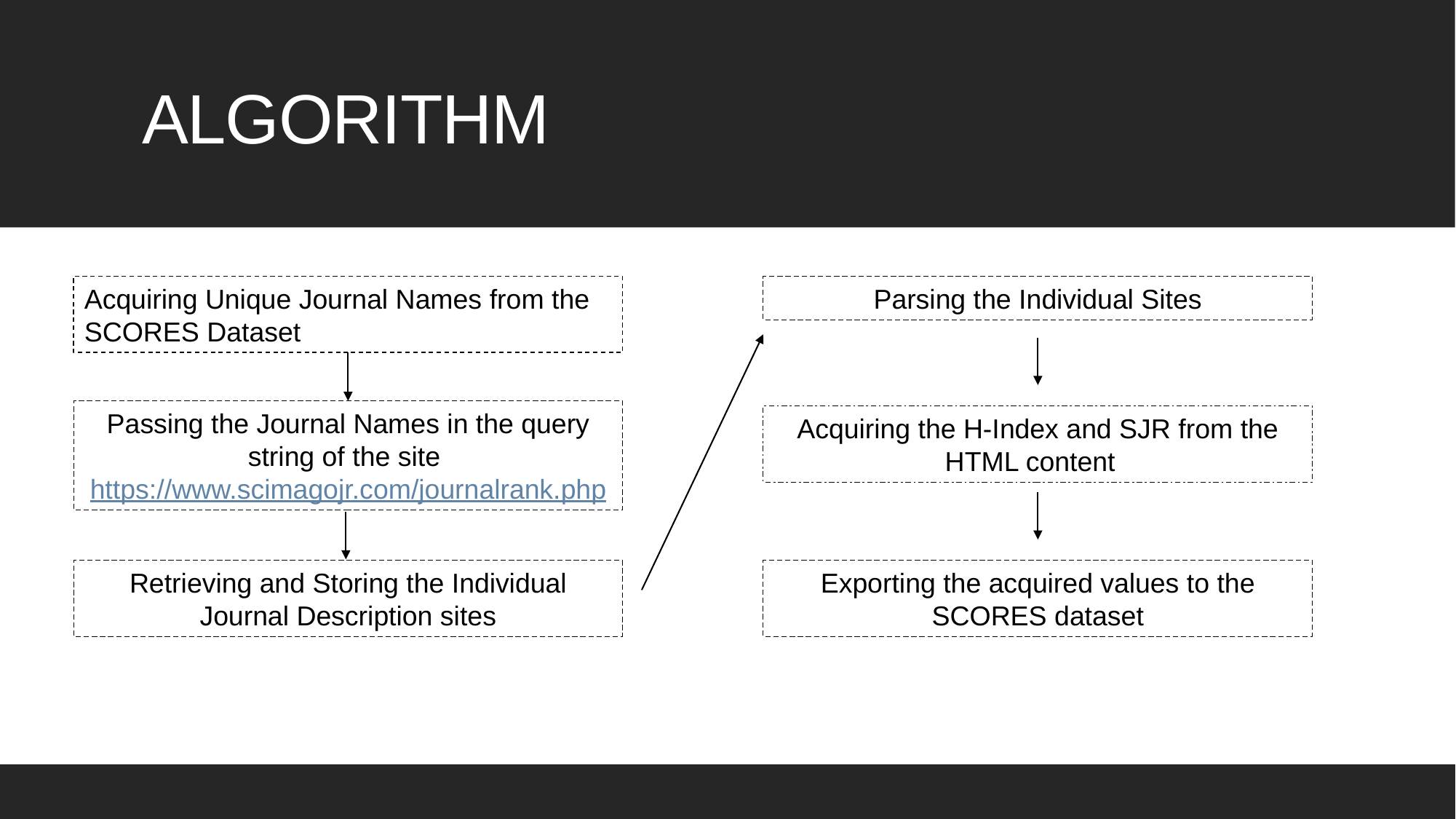

# ALGORITHM

Acquiring Unique Journal Names from the SCORES Dataset
Parsing the Individual Sites
Passing the Journal Names in the query string of the site https://www.scimagojr.com/journalrank.php
Acquiring the H-Index and SJR from the HTML content
Exporting the acquired values to the SCORES dataset
Retrieving and Storing the Individual Journal Description sites